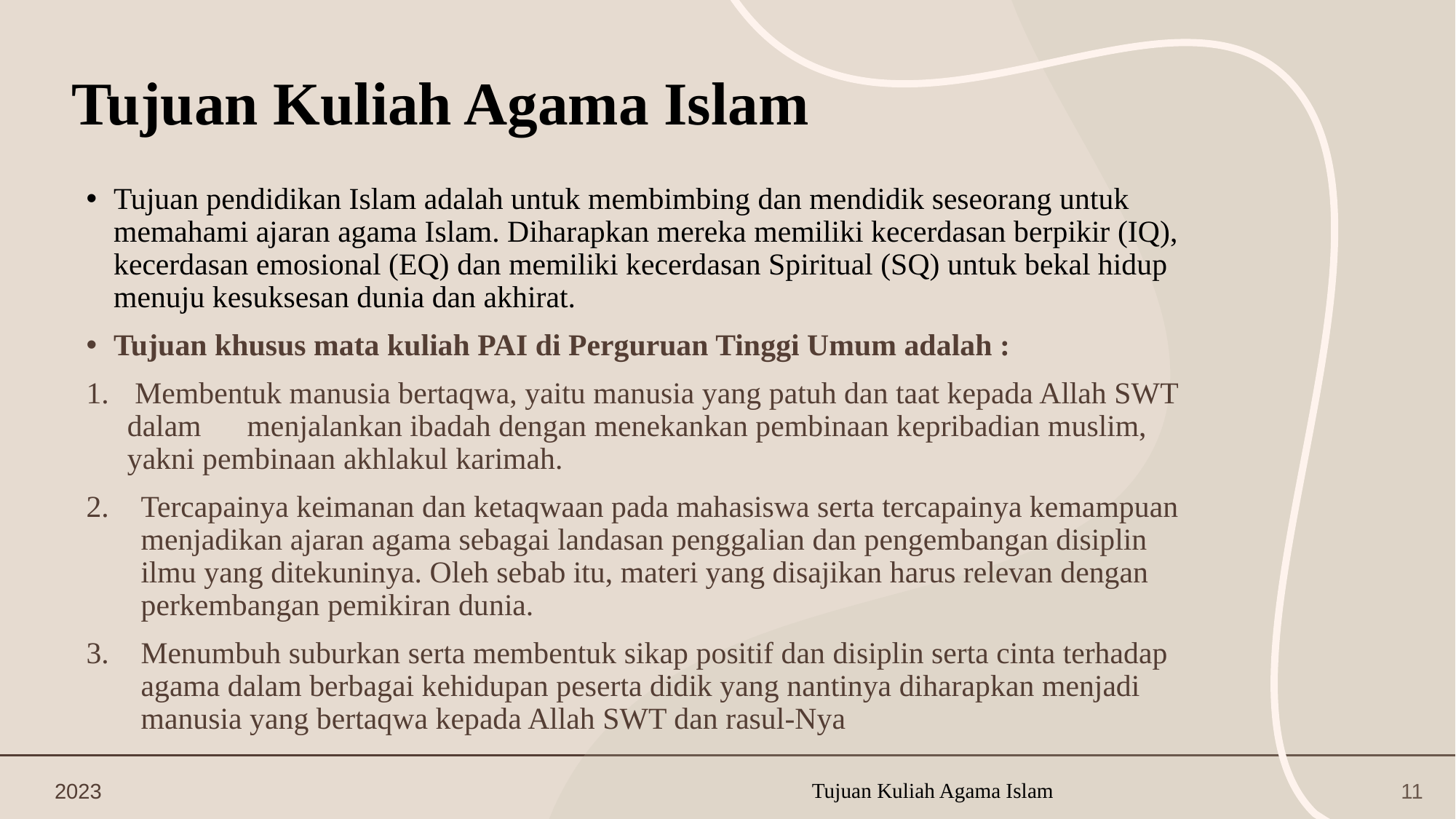

# Tujuan Kuliah Agama Islam
Tujuan pendidikan Islam adalah untuk membimbing dan mendidik seseorang untuk memahami ajaran agama Islam. Diharapkan mereka memiliki kecerdasan berpikir (IQ), kecerdasan emosional (EQ) dan memiliki kecerdasan Spiritual (SQ) untuk bekal hidup menuju kesuksesan dunia dan akhirat.
Tujuan khusus mata kuliah PAI di Perguruan Tinggi Umum adalah :
 Membentuk manusia bertaqwa, yaitu manusia yang patuh dan taat kepada Allah SWT dalam      menjalankan ibadah dengan menekankan pembinaan kepribadian muslim, yakni pembinaan akhlakul karimah.
Tercapainya keimanan dan ketaqwaan pada mahasiswa serta tercapainya kemampuan menjadikan ajaran agama sebagai landasan penggalian dan pengembangan disiplin ilmu yang ditekuninya. Oleh sebab itu, materi yang disajikan harus relevan dengan perkembangan pemikiran dunia.
Menumbuh suburkan serta membentuk sikap positif dan disiplin serta cinta terhadap agama dalam berbagai kehidupan peserta didik yang nantinya diharapkan menjadi manusia yang bertaqwa kepada Allah SWT dan rasul-Nya
Tujuan Kuliah Agama Islam
2023
11